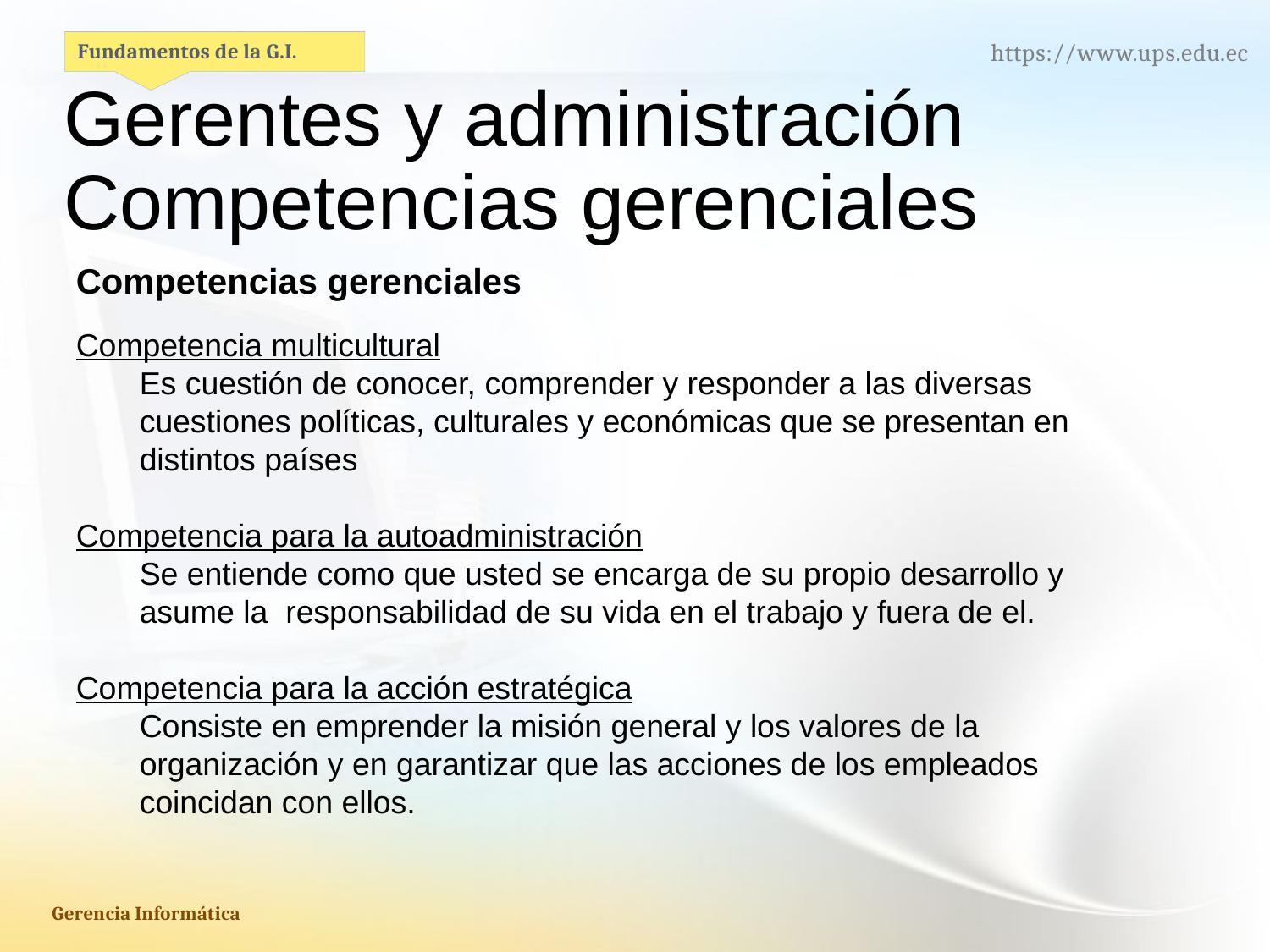

Gerentes y administración
Competencias gerenciales
Competencias gerenciales
Competencia multicultural
Es cuestión de conocer, comprender y responder a las diversas cuestiones políticas, culturales y económicas que se presentan en distintos países

Competencia para la autoadministración
Se entiende como que usted se encarga de su propio desarrollo y asume la  responsabilidad de su vida en el trabajo y fuera de el.

Competencia para la acción estratégica
Consiste en emprender la misión general y los valores de la organización y en garantizar que las acciones de los empleados coincidan con ellos.